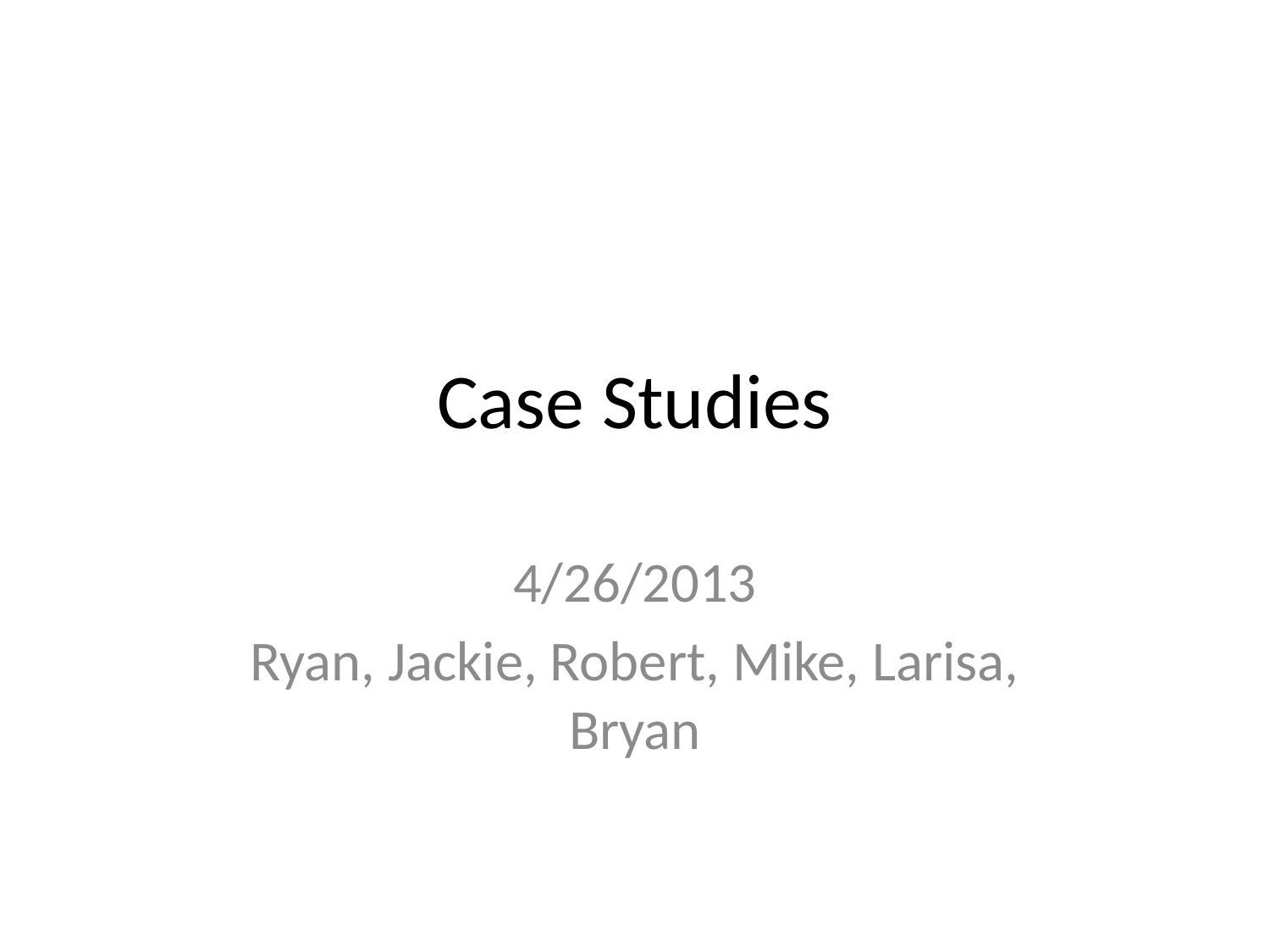

# Case Studies
4/26/2013
Ryan, Jackie, Robert, Mike, Larisa, Bryan